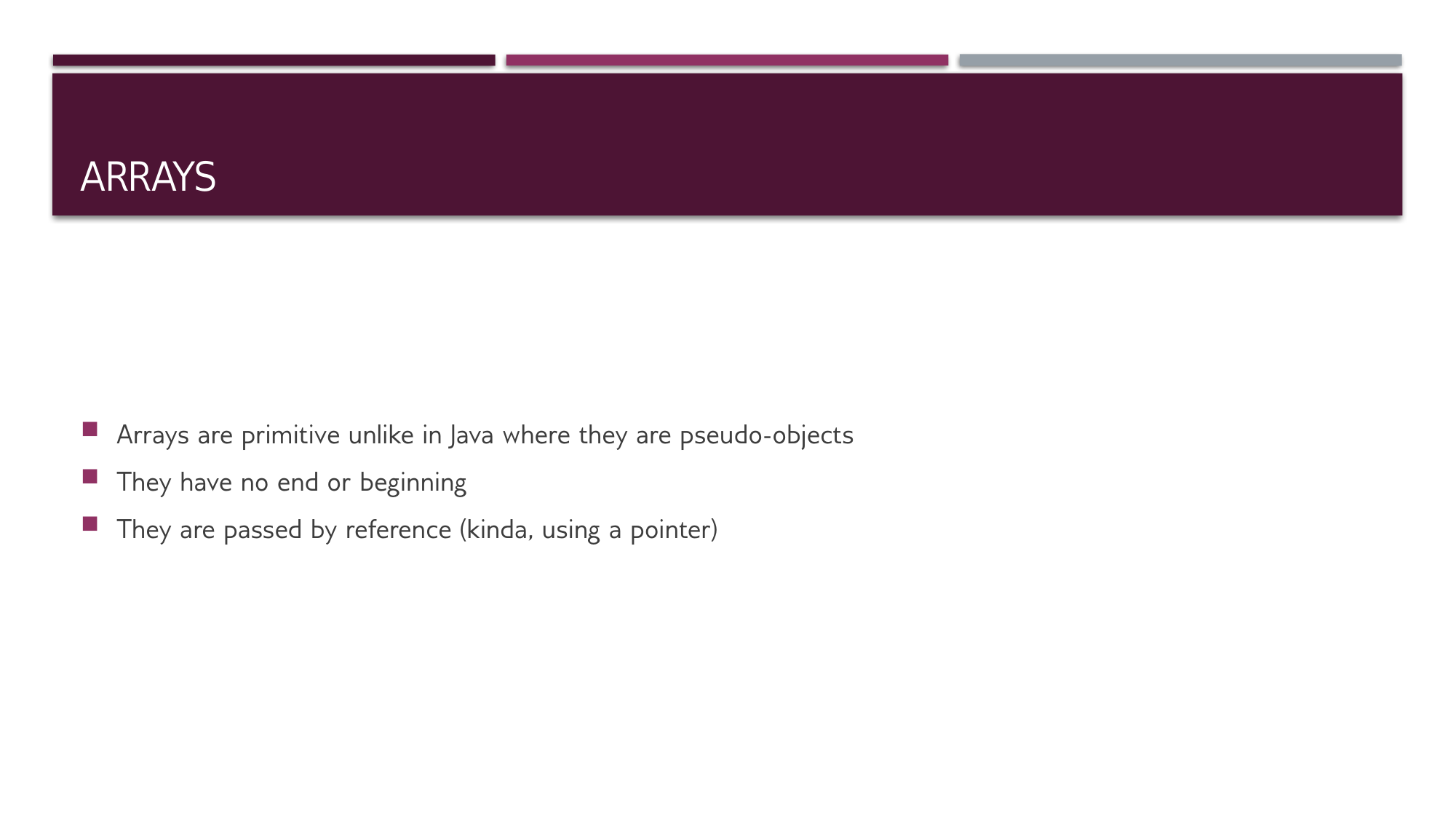

# Arrays
Arrays are primitive unlike in Java where they are pseudo-objects
They have no end or beginning
They are passed by reference (kinda, using a pointer)